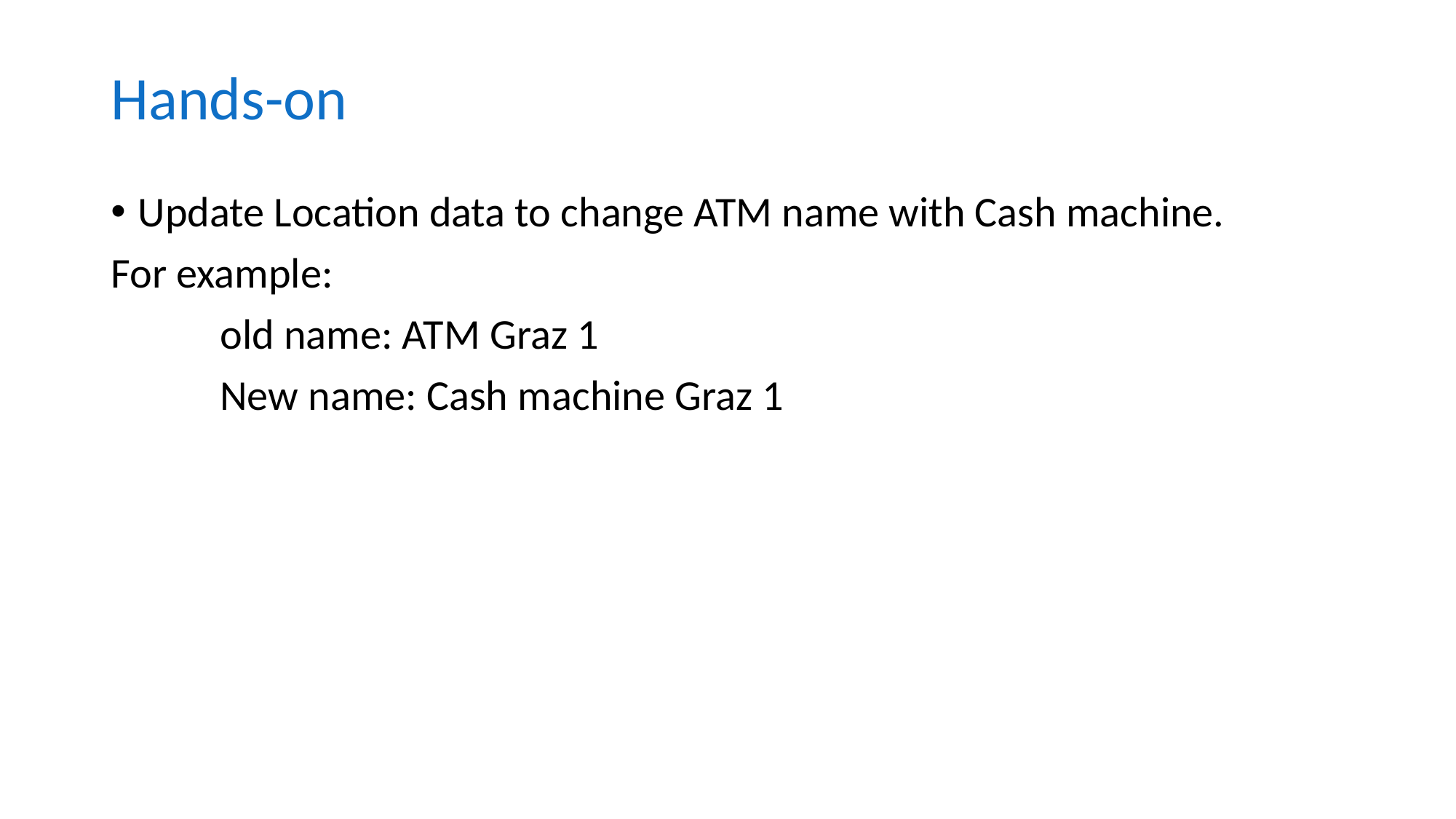

# Hands-on
Update Location data to change ATM name with Cash machine.
For example:
	old name: ATM Graz 1
	New name: Cash machine Graz 1